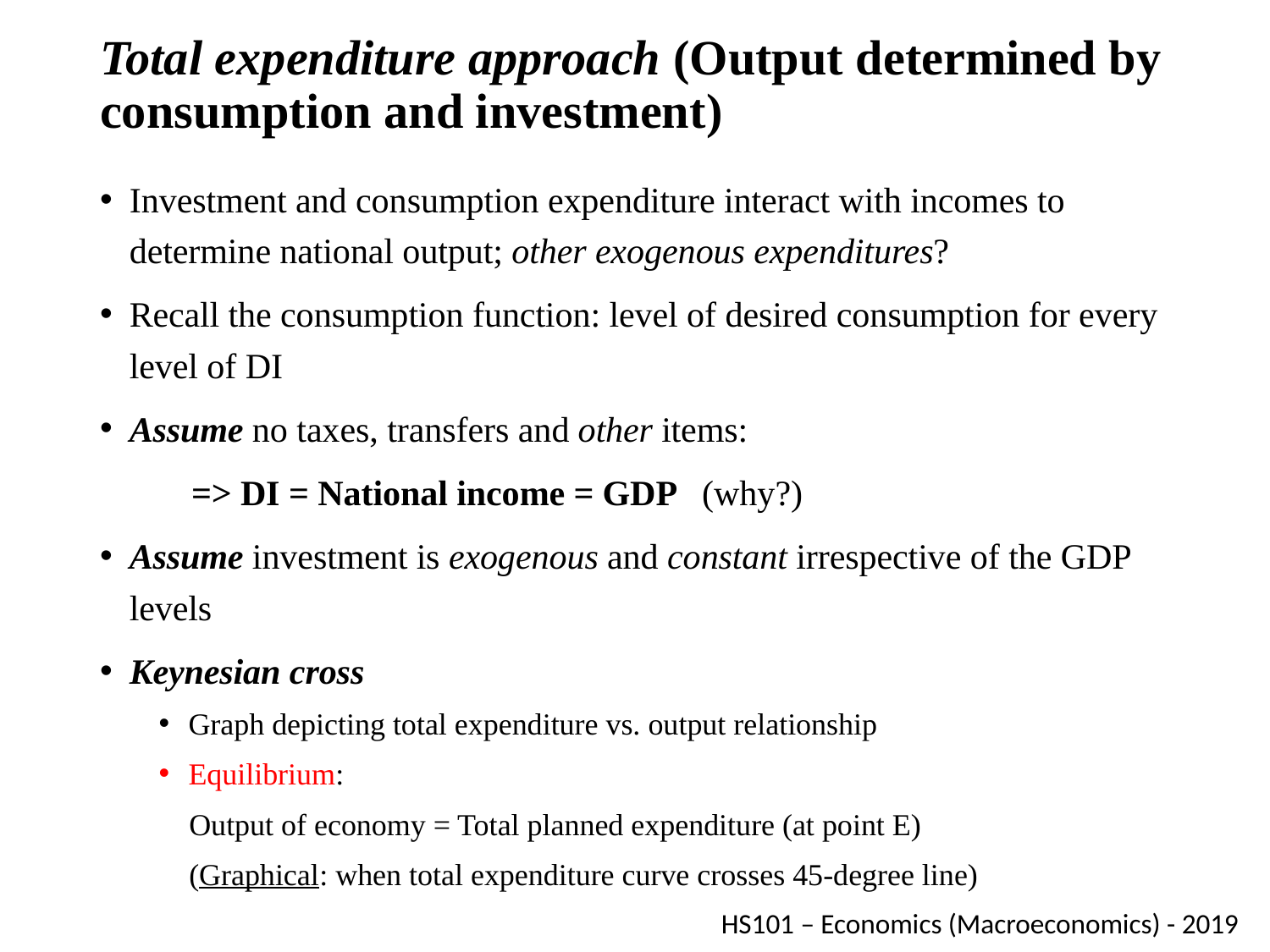

# Total expenditure approach (Output determined by consumption and investment)
Investment and consumption expenditure interact with incomes to determine national output; other exogenous expenditures?
Recall the consumption function: level of desired consumption for every level of DI
Assume no taxes, transfers and other items:
	=> DI = National income = GDP   (why?)
Assume investment is exogenous and constant irrespective of the GDP levels
Keynesian cross
Graph depicting total expenditure vs. output relationship
Equilibrium:
Output of economy = Total planned expenditure (at point E)
(Graphical: when total expenditure curve crosses 45-degree line)

HS101 – Economics (Macroeconomics) - 2019